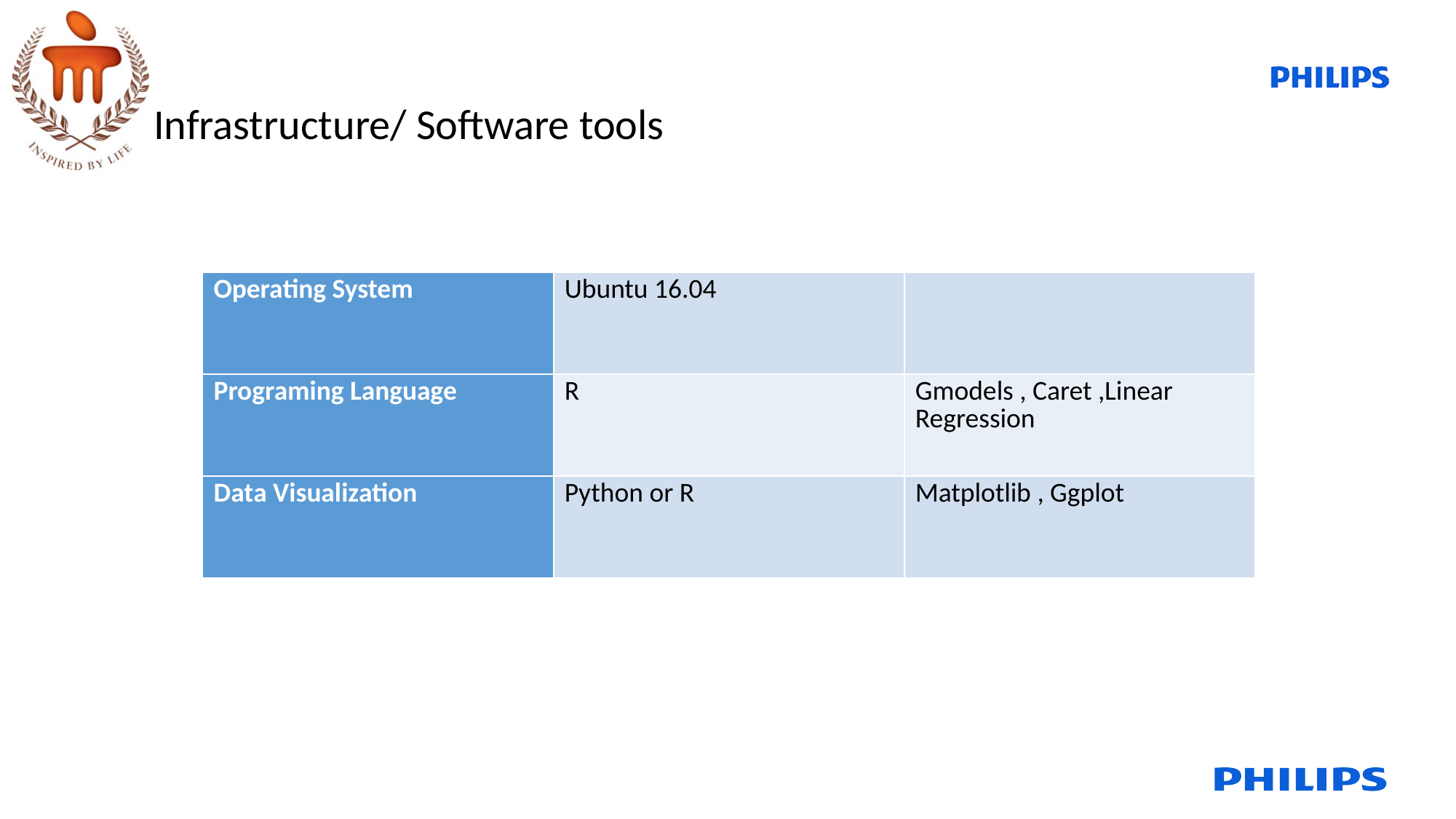

Infrastructure/ Software tools

| Operating System | Ubuntu 16.04 |  |
| --- | --- | --- |
| Programing Language | R | Gmodels , Caret ,Linear Regression |
| Data Visualization | Python or R | Matplotlib , Ggplot |